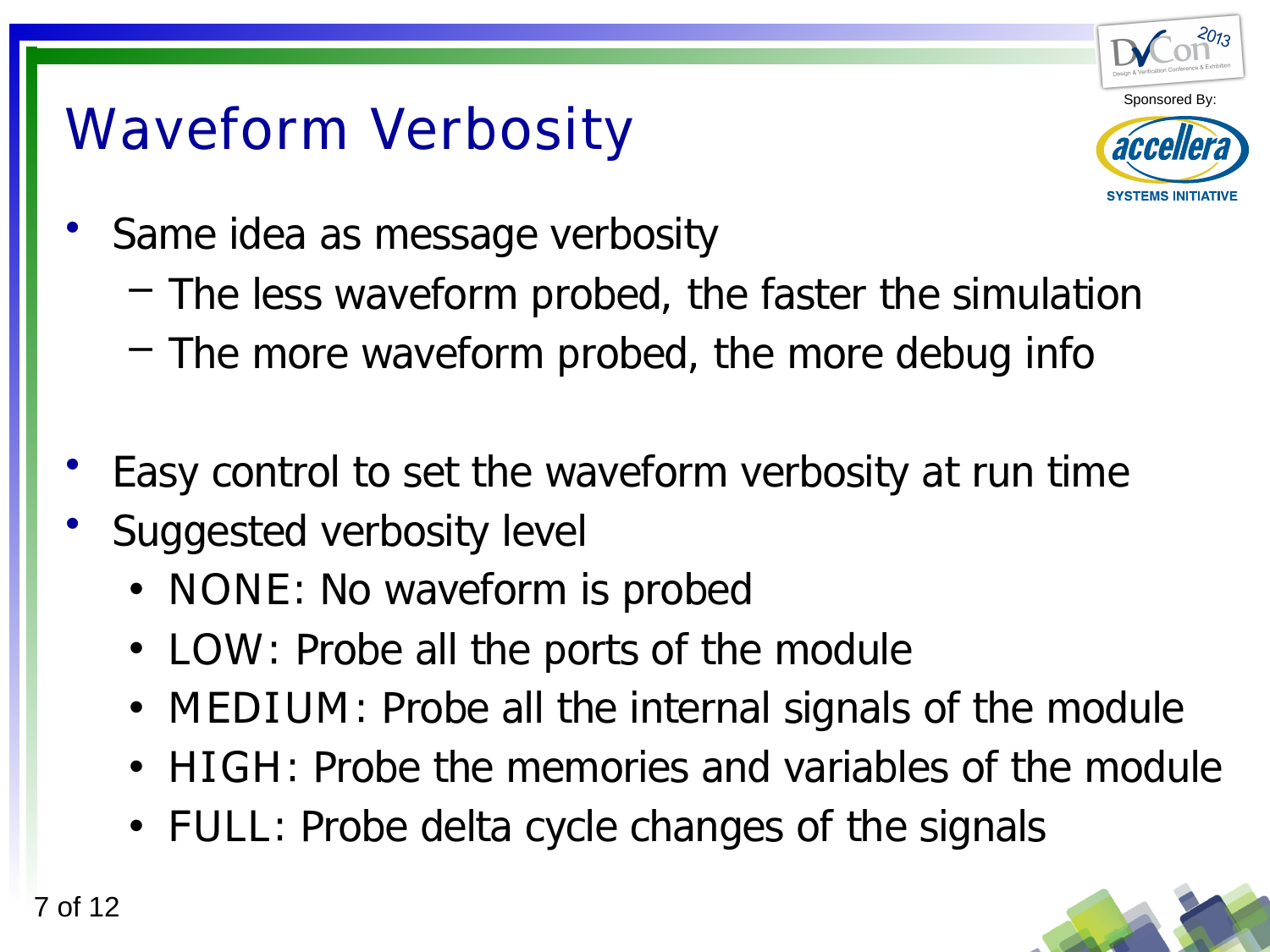

# Waveform Verbosity
Same idea as message verbosity
The less waveform probed, the faster the simulation
The more waveform probed, the more debug info

Easy control to set the waveform verbosity at run time
Suggested verbosity level
NONE: No waveform is probed
LOW: Probe all the ports of the module
MEDIUM: Probe all the internal signals of the module
HIGH: Probe the memories and variables of the module
FULL: Probe delta cycle changes of the signals